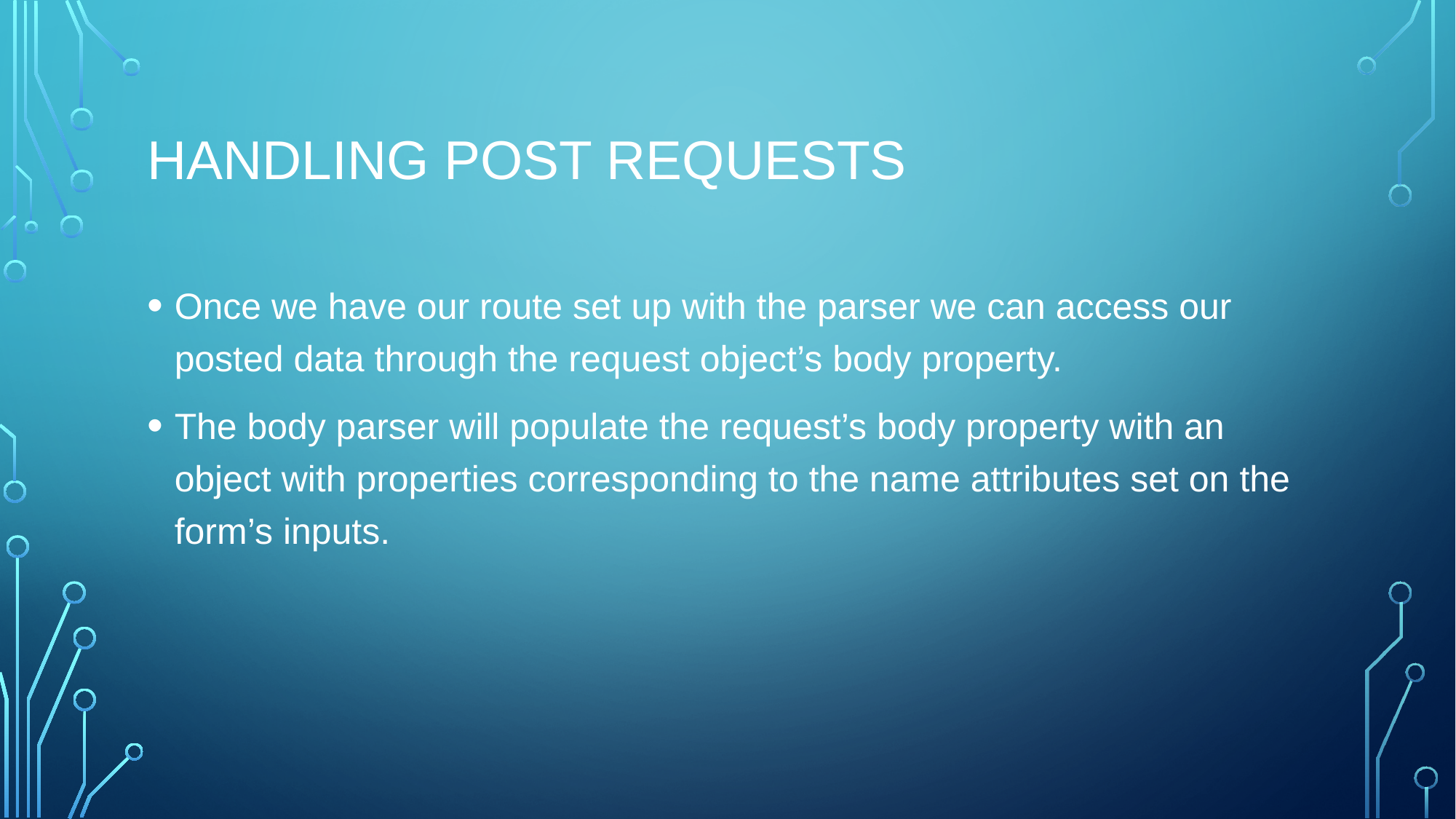

# Handling Post Requests
Once we have our route set up with the parser we can access our posted data through the request object’s body property.
The body parser will populate the request’s body property with an object with properties corresponding to the name attributes set on the form’s inputs.